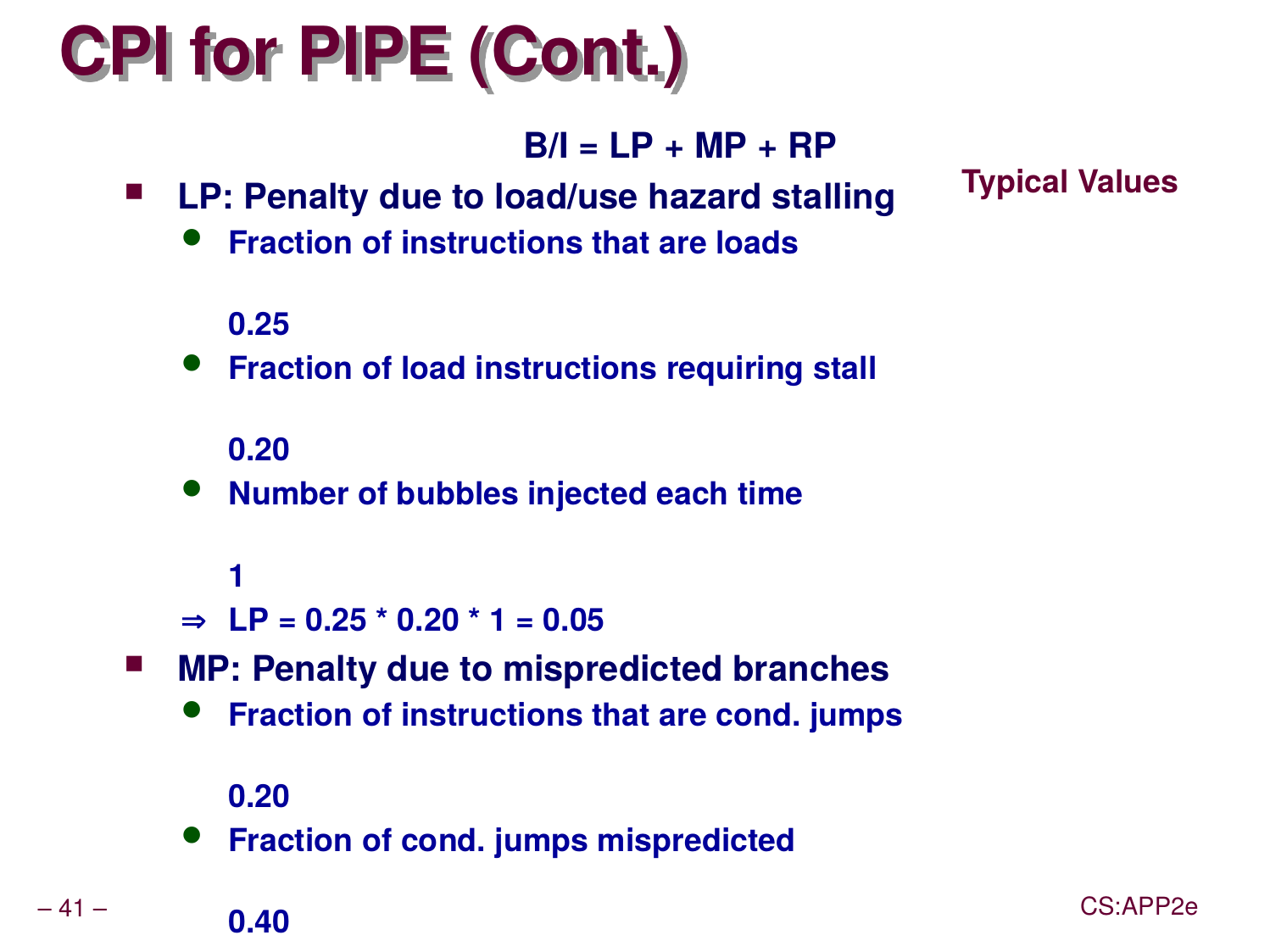

# CPI for PIPE (Cont.)
	B/I = LP + MP + RP
LP: Penalty due to load/use hazard stalling
Fraction of instructions that are loads	0.25
Fraction of load instructions requiring stall	0.20
Number of bubbles injected each time	1
⇒	LP = 0.25 * 0.20 * 1 = 0.05
MP: Penalty due to mispredicted branches
Fraction of instructions that are cond. jumps 	0.20
Fraction of cond. jumps mispredicted	0.40
Number of bubbles injected each time 	2
⇒	MP = 0.20 * 0.40 * 2 = 0.16
RP: Penalty due to ret instructions
Fraction of instructions that are returns	0.02
Number of bubbles injected each time 	3
⇒	RP = 0.02 * 3 = 0.06
Net effect of penalties 0.05 + 0.16 + 0.06 = 0.27
⇒	CPI = 1.27    (Not bad!)
Typical Values